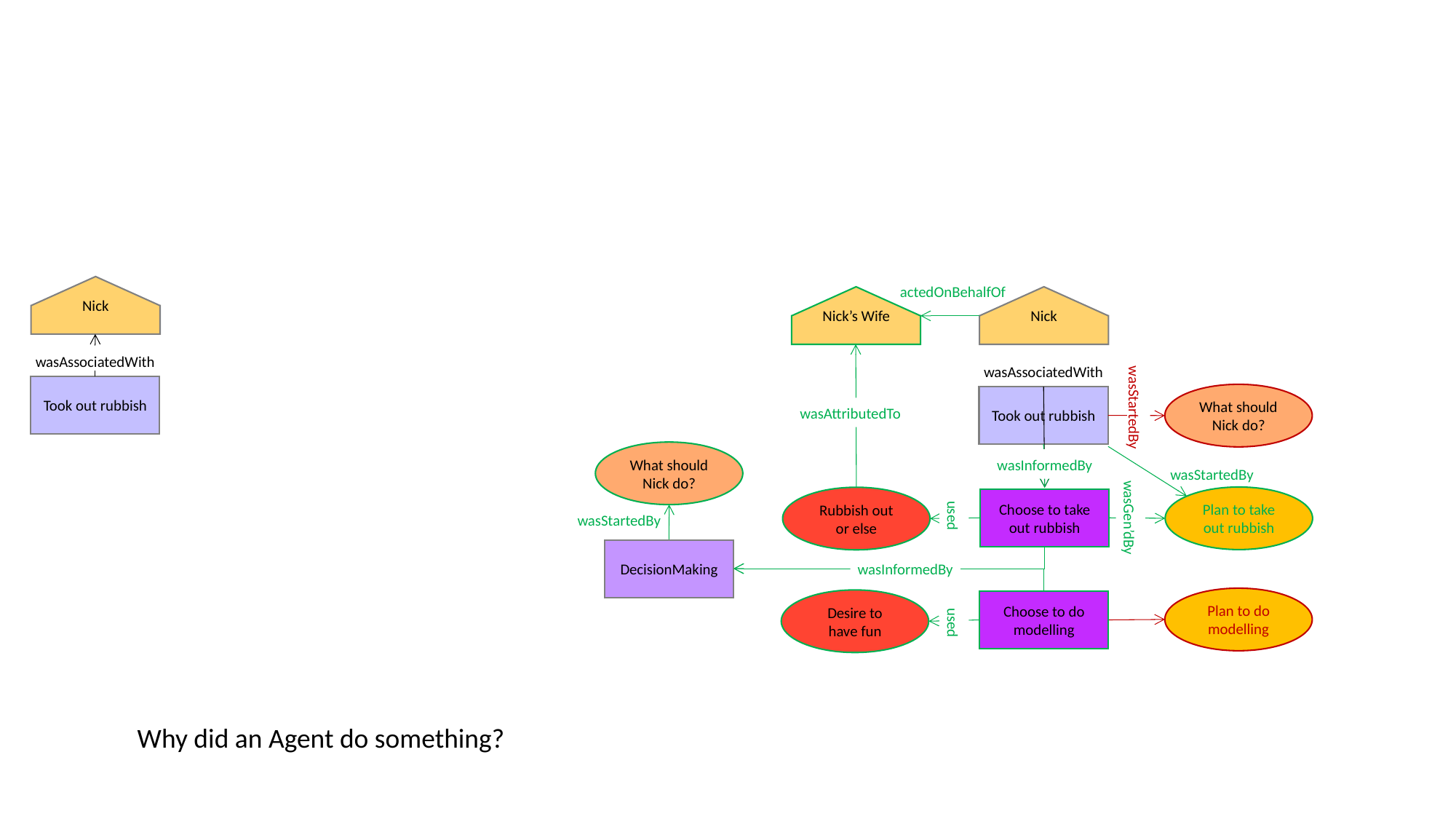

actedOnBehalfOf
Nick

Nick’s Wife

Nick

wasAssociatedWith
wasAssociatedWith
Took out rubbish
What should Nick do?
Took out rubbish
wasStartedBy
wasAttributedTo
What should Nick do?
wasInformedBy
wasStartedBy
Plan to take out rubbish
Rubbish out or else
Choose to take out rubbish
used
wasGen’dBy
wasStartedBy
DecisionMaking
wasInformedBy
Plan to do modelling
Desire to have fun
Choose to do modelling
used
Why did an Agent do something?